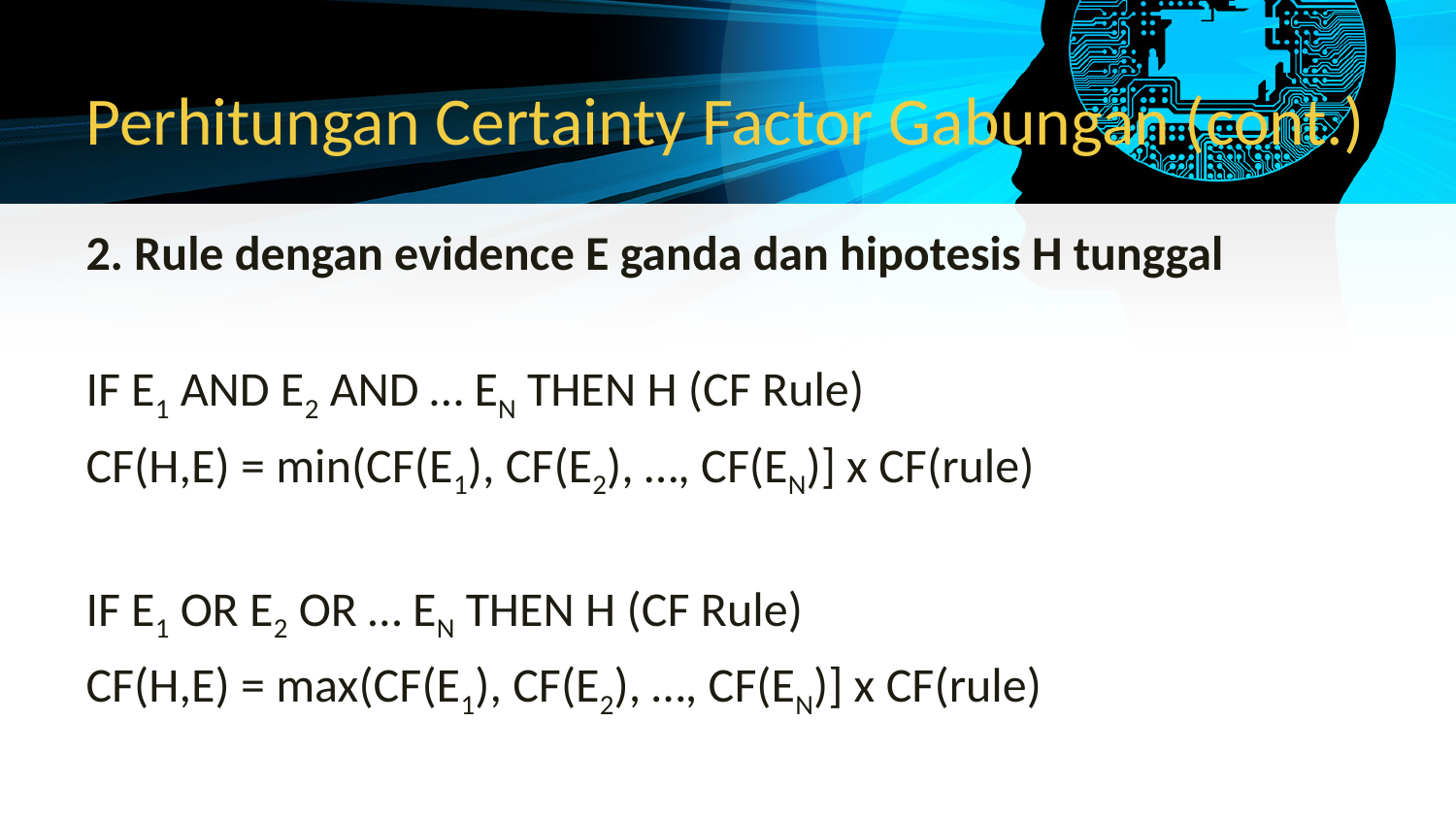

# Perhitungan Certainty Factor Gabungan (cont.)
2. Rule dengan evidence E ganda dan hipotesis H tunggal

IF E1 AND E2 AND … EN THEN H (CF Rule)
CF(H,E) = min(CF(E1), CF(E2), …, CF(EN)] x CF(rule)

IF E1 OR E2 OR … EN THEN H (CF Rule)
CF(H,E) = max(CF(E1), CF(E2), …, CF(EN)] x CF(rule)